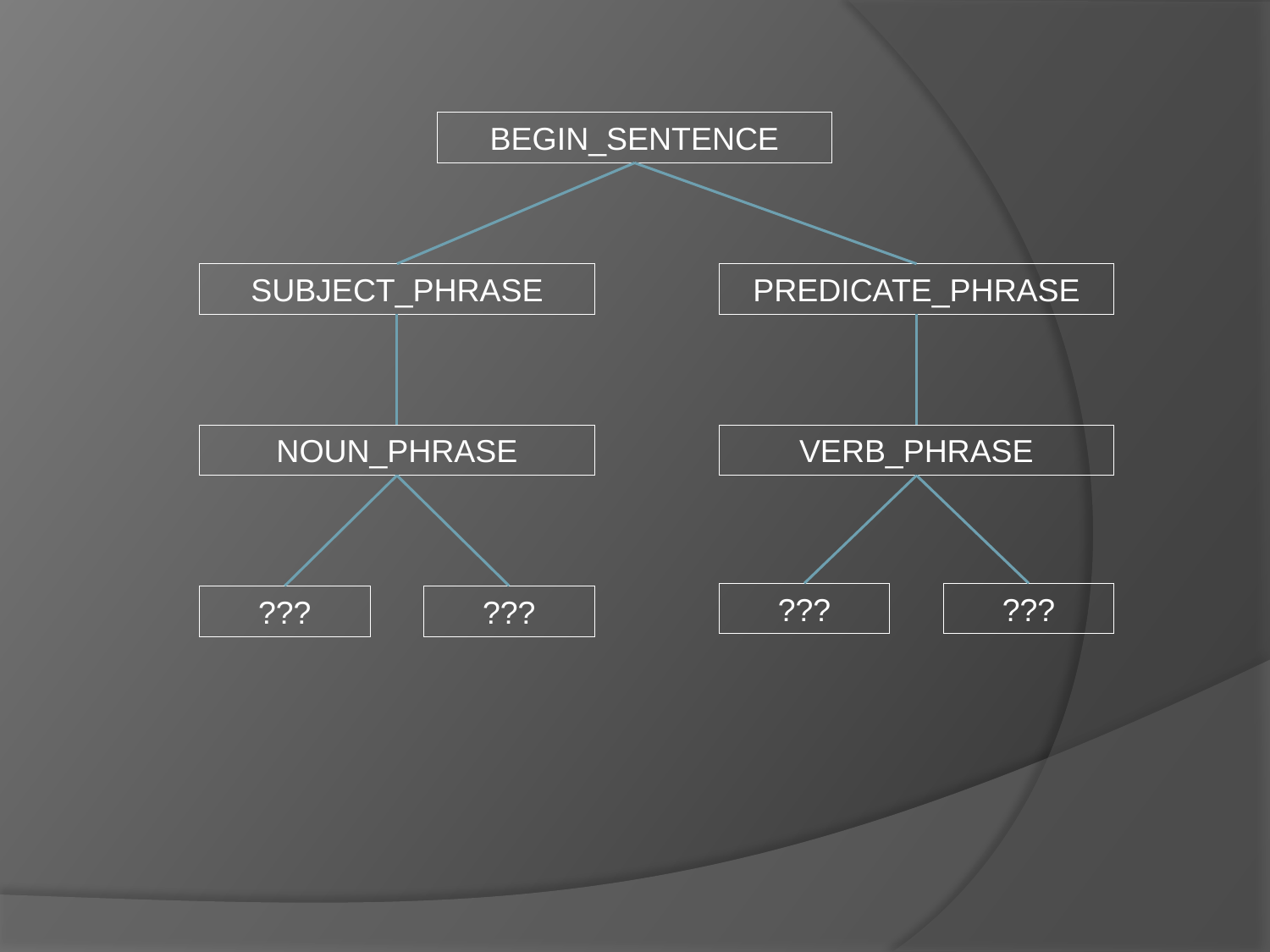

BEGIN_SENTENCE
SUBJECT_PHRASE
PREDICATE_PHRASE
NOUN_PHRASE
VERB_PHRASE
???
???
???
???